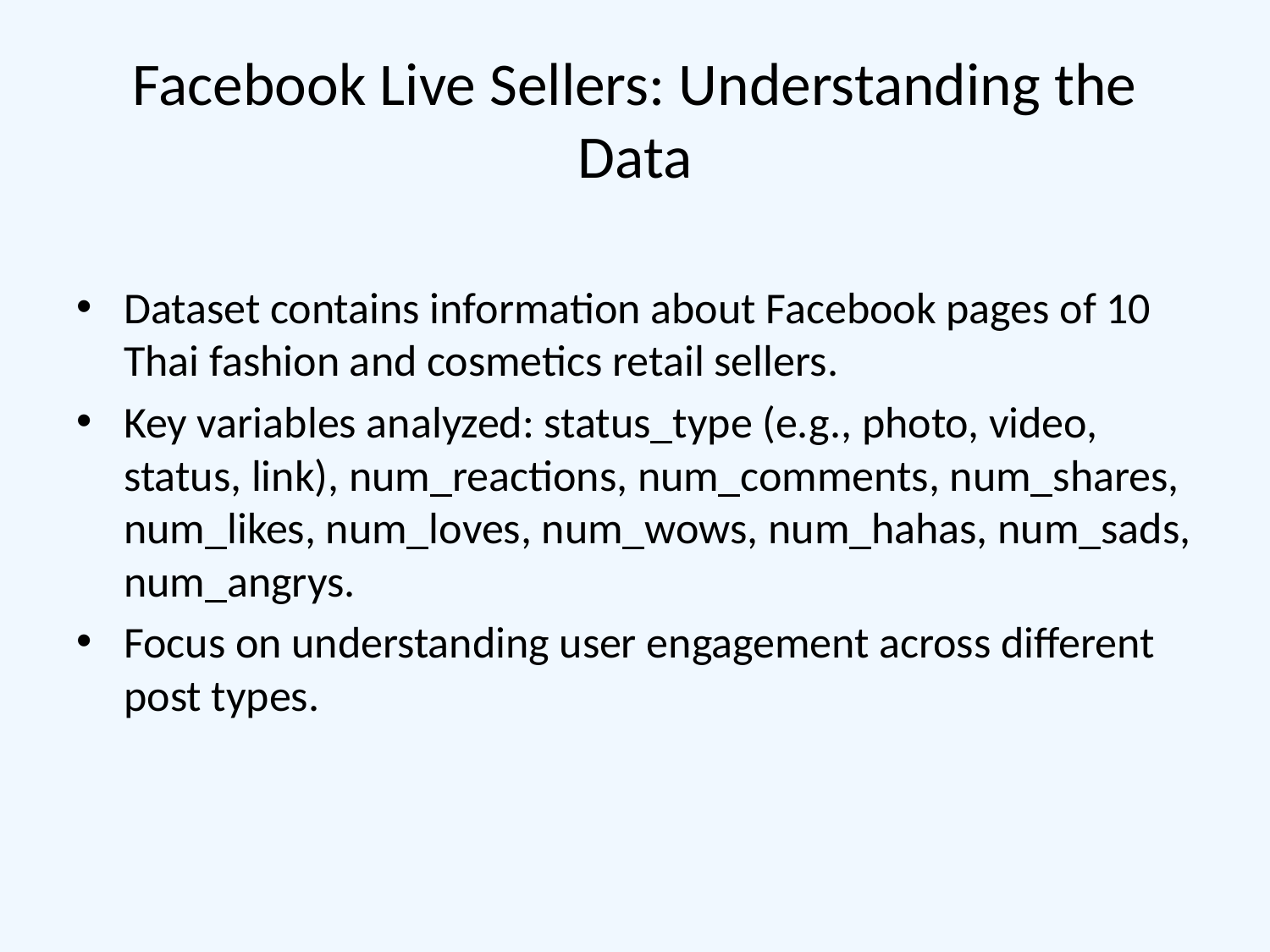

# Facebook Live Sellers: Understanding the Data

Dataset contains information about Facebook pages of 10 Thai fashion and cosmetics retail sellers.
Key variables analyzed: status_type (e.g., photo, video, status, link), num_reactions, num_comments, num_shares, num_likes, num_loves, num_wows, num_hahas, num_sads, num_angrys.
Focus on understanding user engagement across different post types.